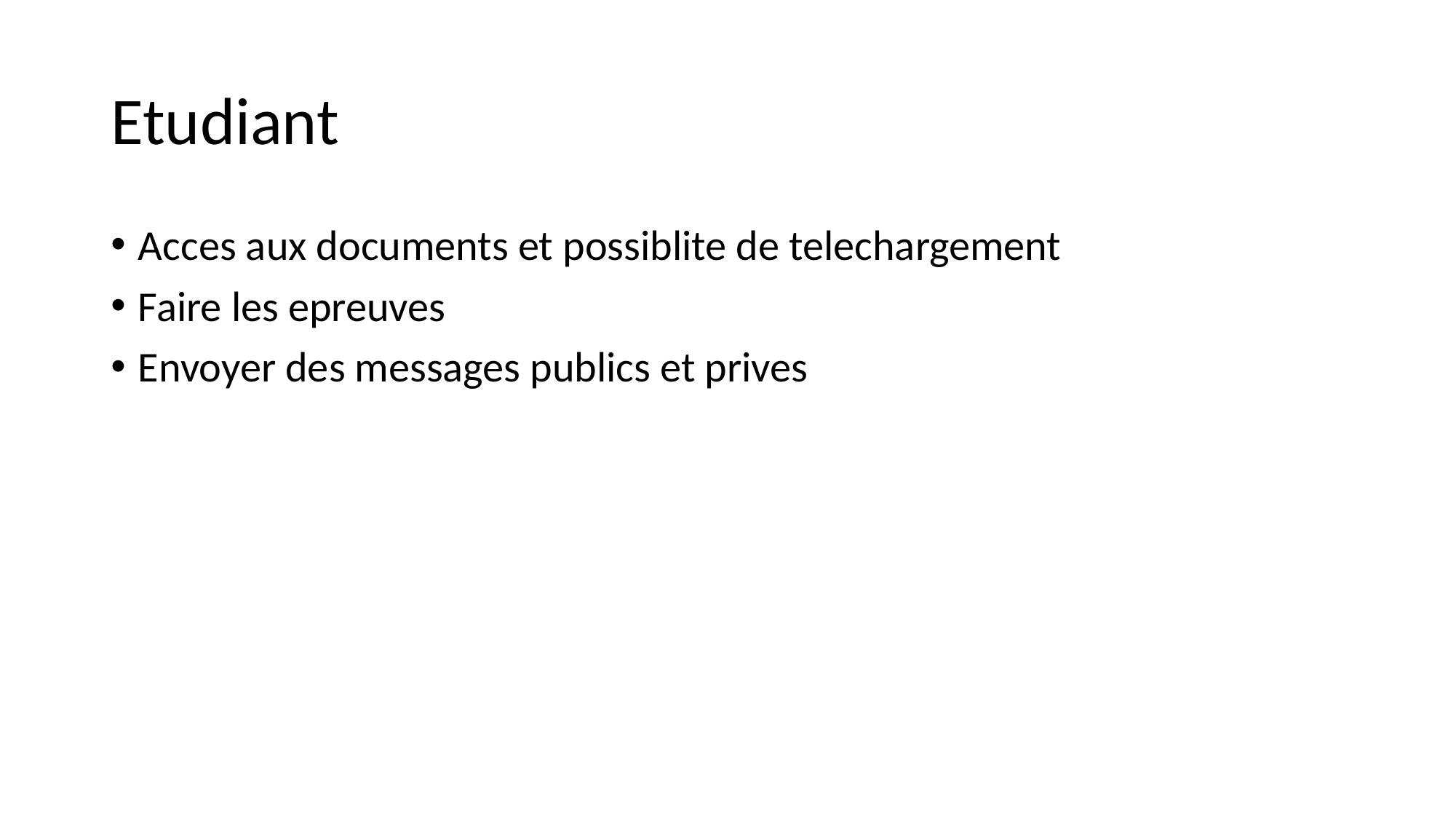

# Etudiant
Acces aux documents et possiblite de telechargement
Faire les epreuves
Envoyer des messages publics et prives